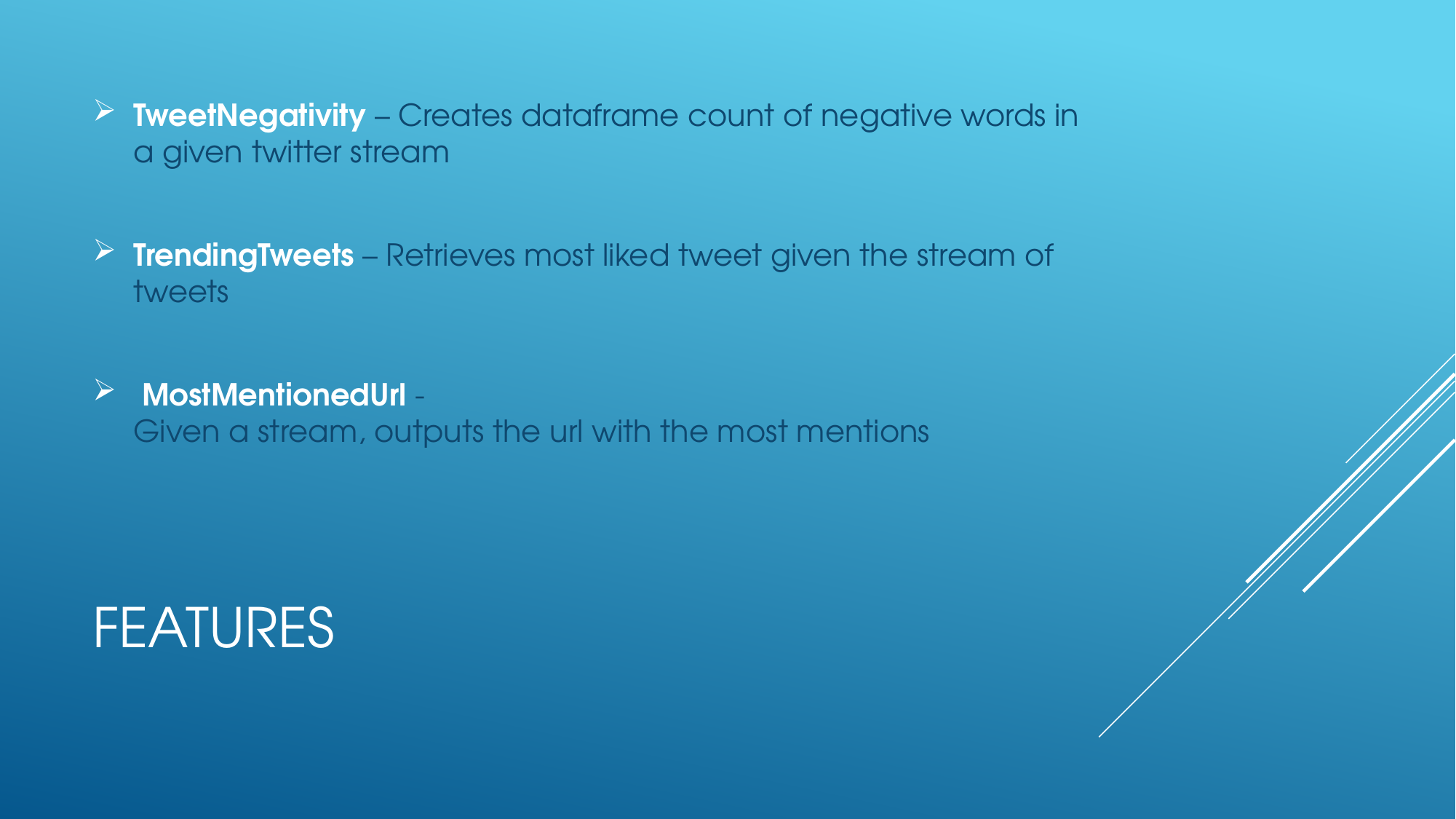

TweetNegativity – Creates dataframe count of negative words in a given twitter stream

TrendingTweets – Retrieves most liked tweet given the stream of tweets

 MostMentionedUrl - Given a stream, outputs the url with the most mentions

# FEATURES